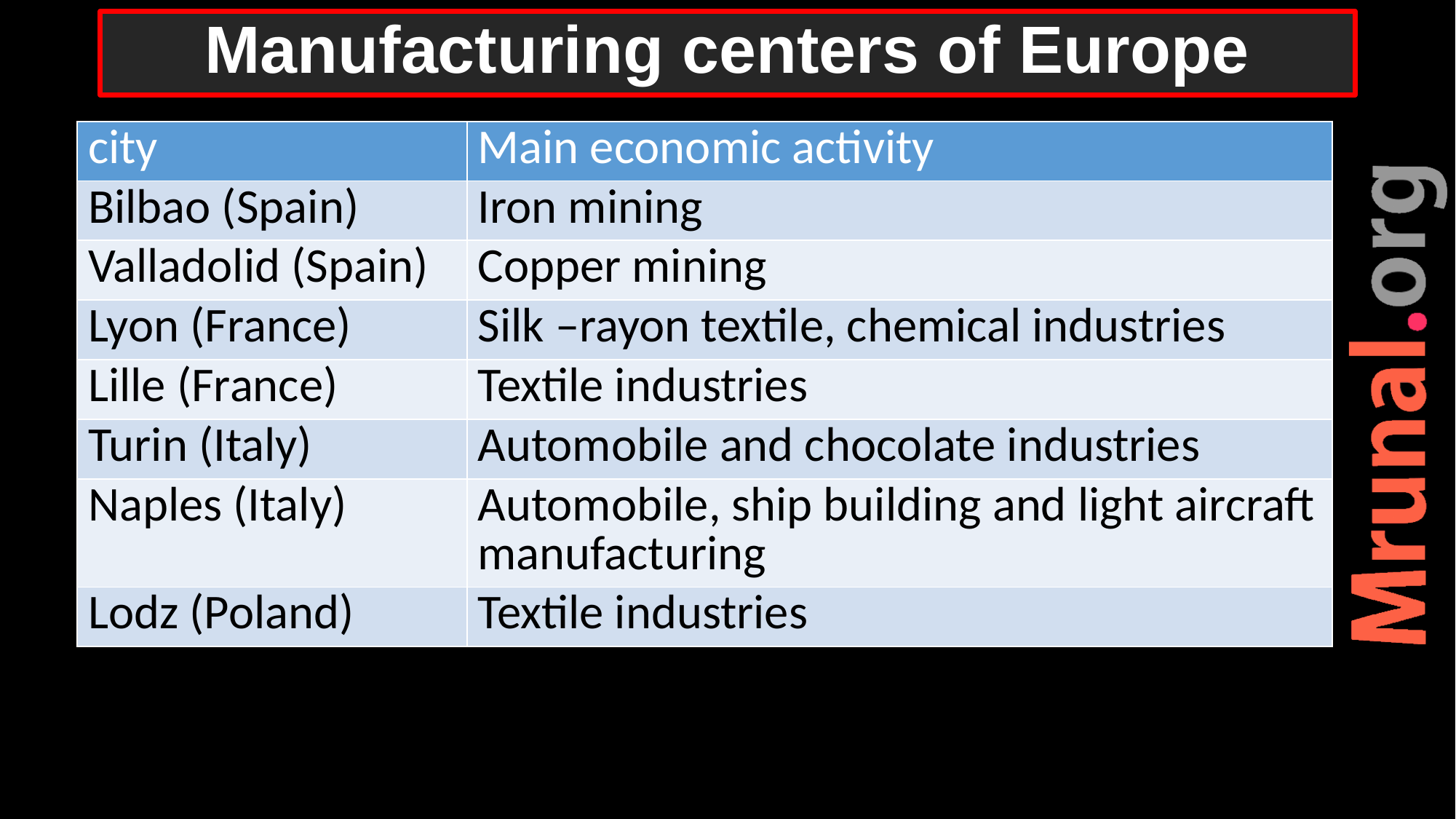

# Manufacturing centers of Europe
| city | Main economic activity |
| --- | --- |
| Bilbao (Spain) | Iron mining |
| Valladolid (Spain) | Copper mining |
| Lyon (France) | Silk –rayon textile, chemical industries |
| Lille (France) | Textile industries |
| Turin (Italy) | Automobile and chocolate industries |
| Naples (Italy) | Automobile, ship building and light aircraft manufacturing |
| Lodz (Poland) | Textile industries |